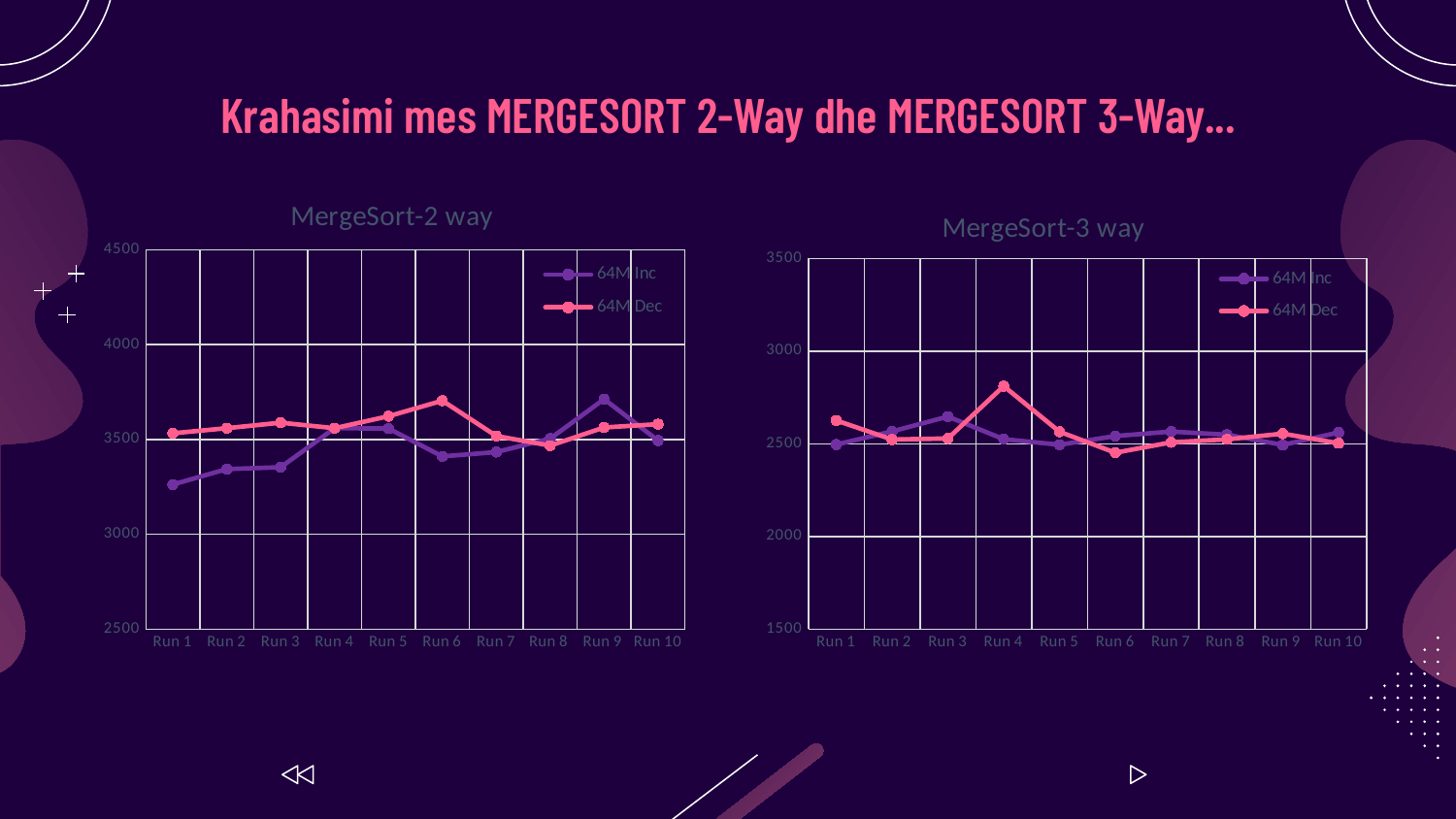

# Krahasimi mes MERGESORT 2-Way dhe MERGESORT 3-Way...

### Chart: MergeSort-2 way

| Category | 64M Inc | 64M Dec |
|---|---|---|
| Run 1 | 3263.0 | 3533.0 |
| Run 2 | 3344.0 | 3560.0 |
| Run 3 | 3354.0 | 3589.0 |
| Run 4 | 3560.0 | 3560.0 |
| Run 5 | 3558.0 | 3623.0 |
| Run 6 | 3411.0 | 3705.0 |
| Run 7 | 3434.0 | 3519.0 |
| Run 8  | 3505.0 | 3468.0 |
| Run 9  | 3713.0 | 3564.0 |
| Run 10 | 3495.0 | 3581.0 |

### Chart: MergeSort-3 way

| Category | 64M Inc | 64M Dec |
|---|---|---|
| Run 1 | 2496.0 | 2626.0 |
| Run 2 | 2567.0 | 2523.0 |
| Run 3 | 2647.0 | 2529.0 |
| Run 4 | 2525.0 | 2811.0 |
| Run 5 | 2495.0 | 2565.0 |
| Run 6 | 2542.0 | 2452.0 |
| Run 7 | 2566.0 | 2508.0 |
| Run 8  | 2549.0 | 2524.0 |
| Run 9  | 2494.0 | 2555.0 |
| Run 10 | 2561.0 | 2503.0 |